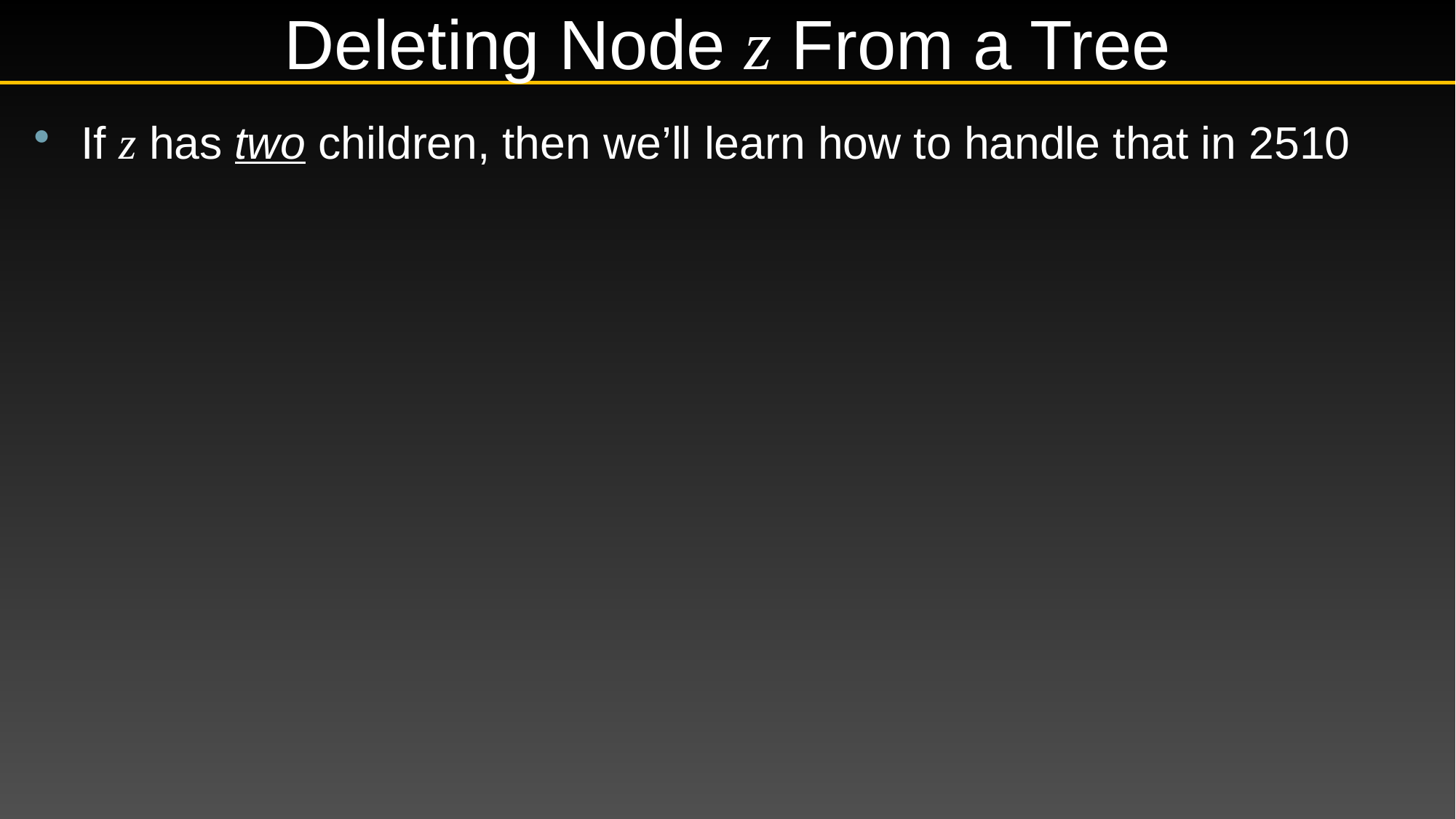

# Deleting Node z From a Tree
If z has two children, then we’ll learn how to handle that in 2510